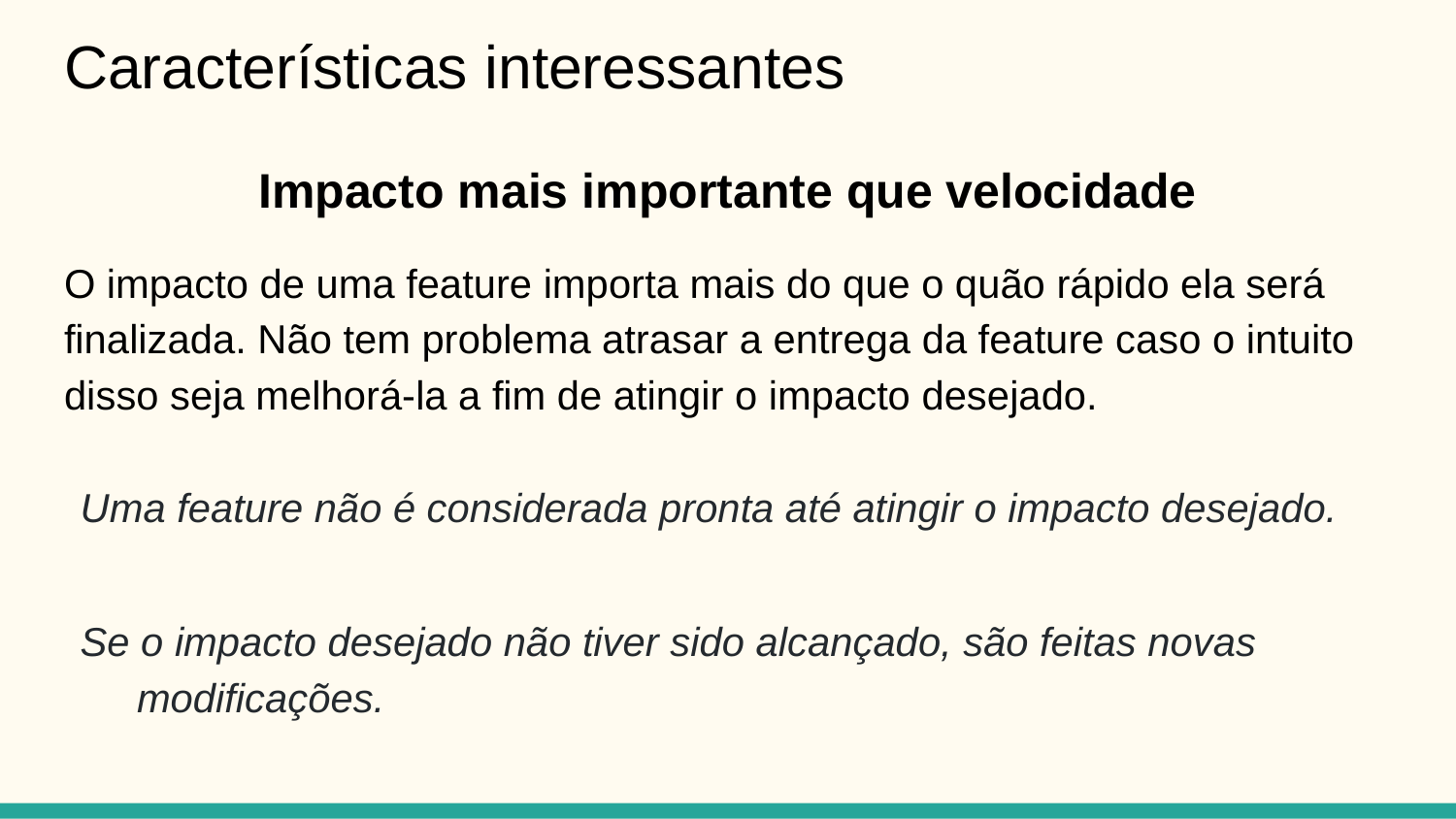

# Características interessantes
Impacto mais importante que velocidade
O impacto de uma feature importa mais do que o quão rápido ela será finalizada. Não tem problema atrasar a entrega da feature caso o intuito disso seja melhorá-la a fim de atingir o impacto desejado.
Uma feature não é considerada pronta até atingir o impacto desejado.
Se o impacto desejado não tiver sido alcançado, são feitas novas modificações.